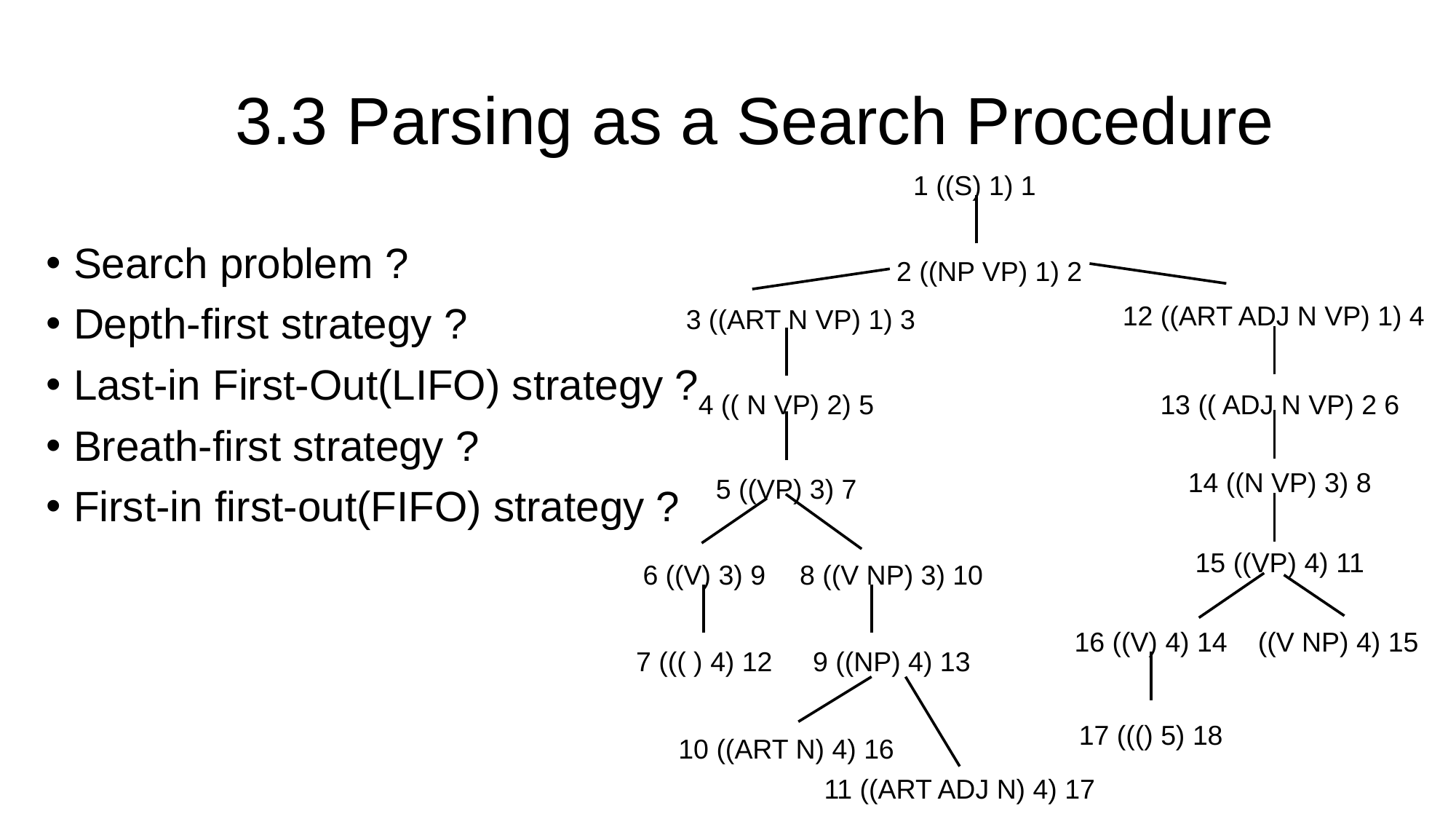

# 3.3 Parsing as a Search Procedure
1 ((S) 1) 1
2 ((NP VP) 1) 2
12 ((ART ADJ N VP) 1) 4
3 ((ART N VP) 1) 3
4 (( N VP) 2) 5
13 (( ADJ N VP) 2 6
14 ((N VP) 3) 8
5 ((VP) 3) 7
15 ((VP) 4) 11
6 ((V) 3) 9
8 ((V NP) 3) 10
16 ((V) 4) 14
((V NP) 4) 15
7 ((( ) 4) 12
9 ((NP) 4) 13
17 ((() 5) 18
10 ((ART N) 4) 16
11 ((ART ADJ N) 4) 17

Search problem ?
Depth-first strategy ?
Last-in First-Out(LIFO) strategy ?
Breath-first strategy ?
First-in first-out(FIFO) strategy ?